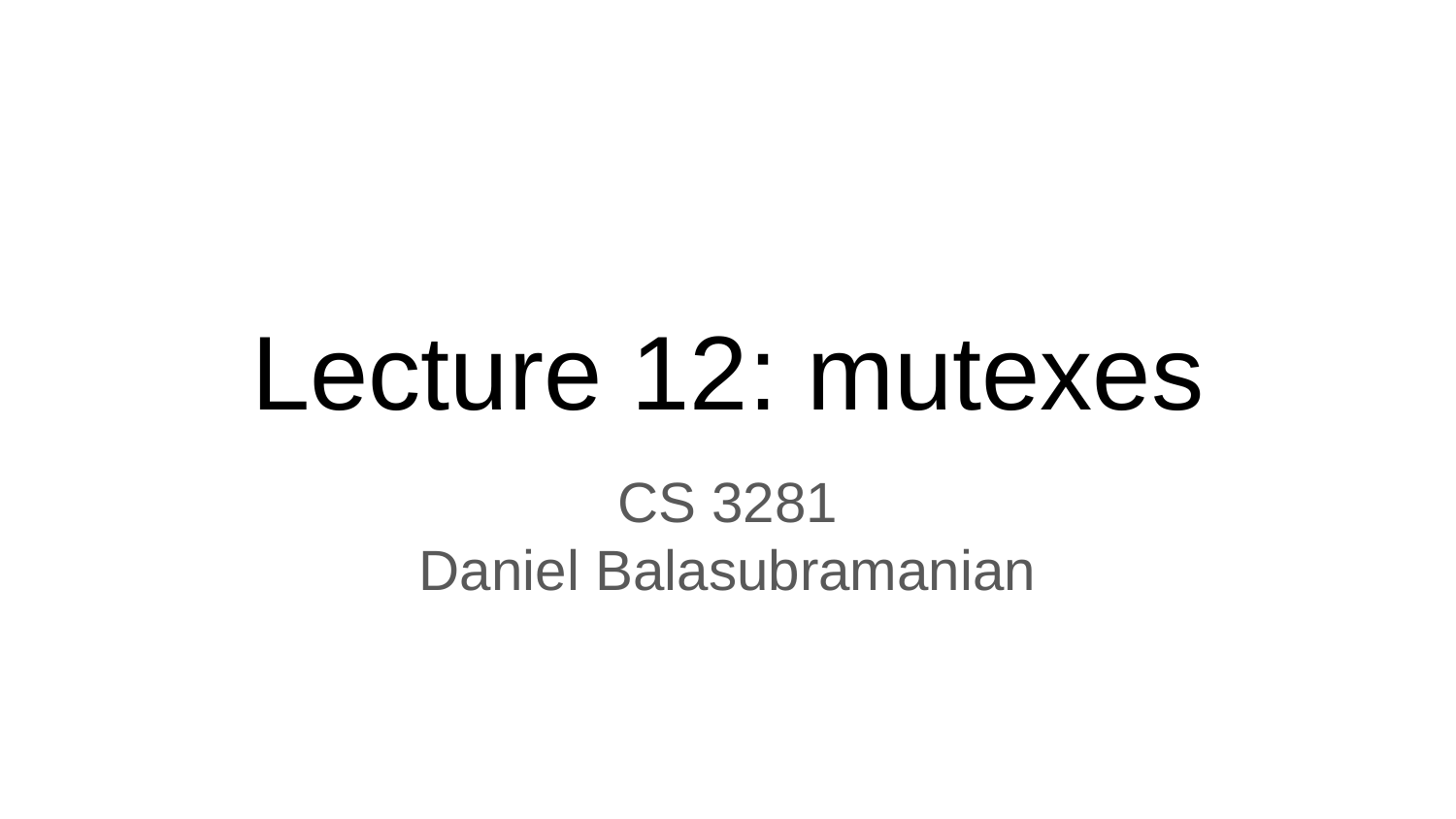

# Lecture 12: mutexes
CS 3281
Daniel Balasubramanian